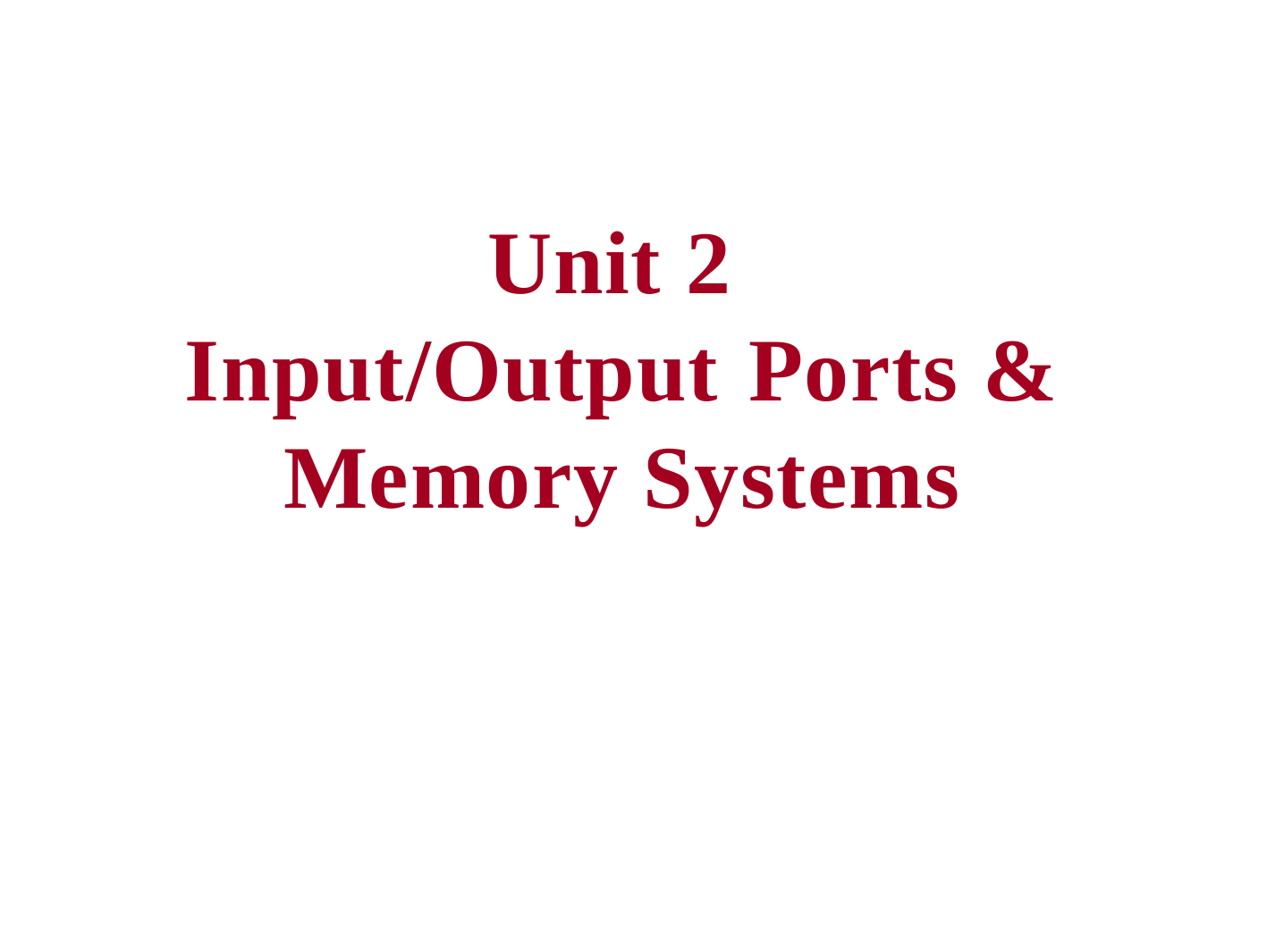

# Unit 2 Input/Output Ports & Memory Systems